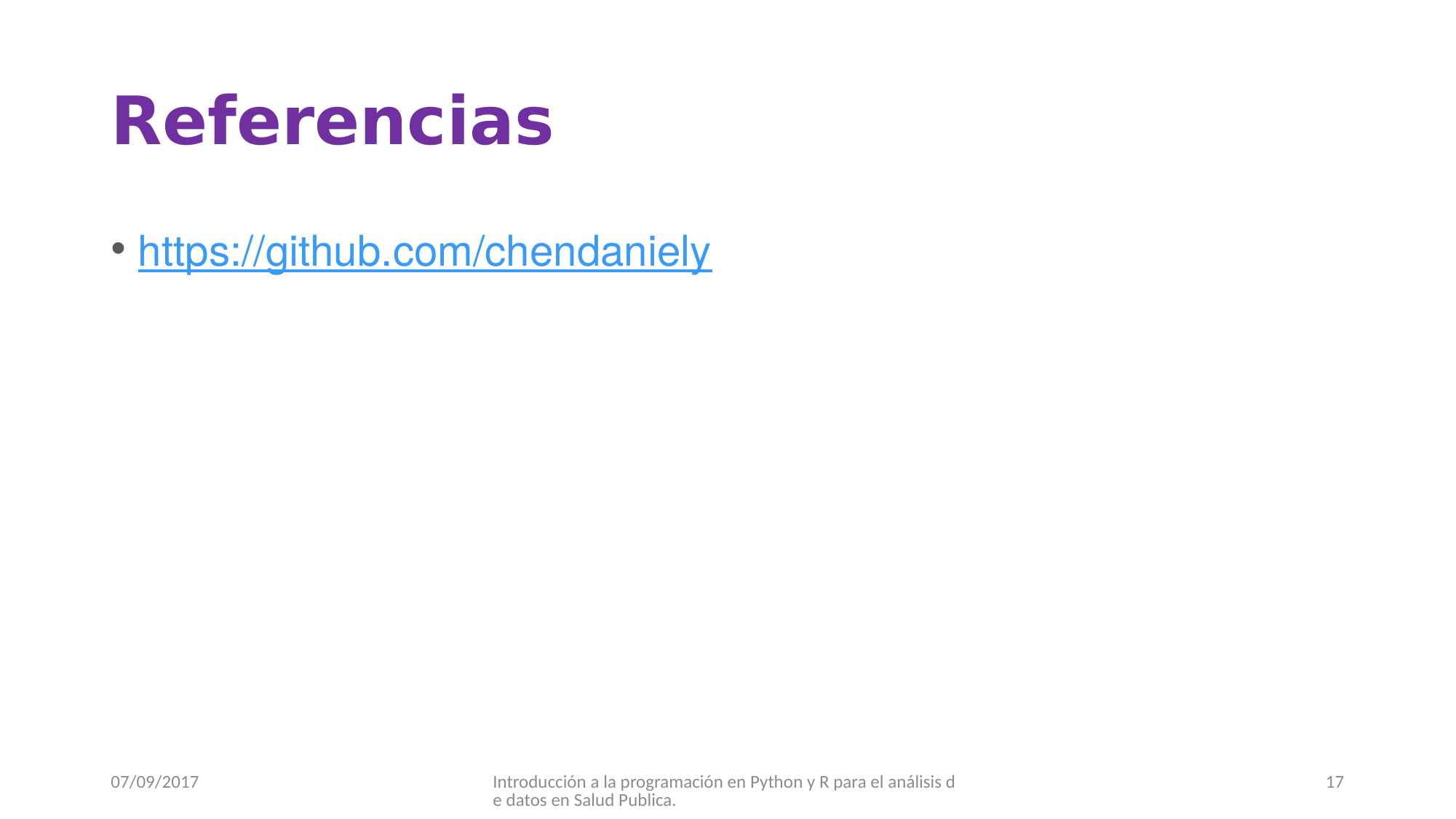

# Referencias
https://github.com/chendaniely

07/09/2017
Introducción a la programación en Python y R para el análisis de datos en Salud Publica.
17